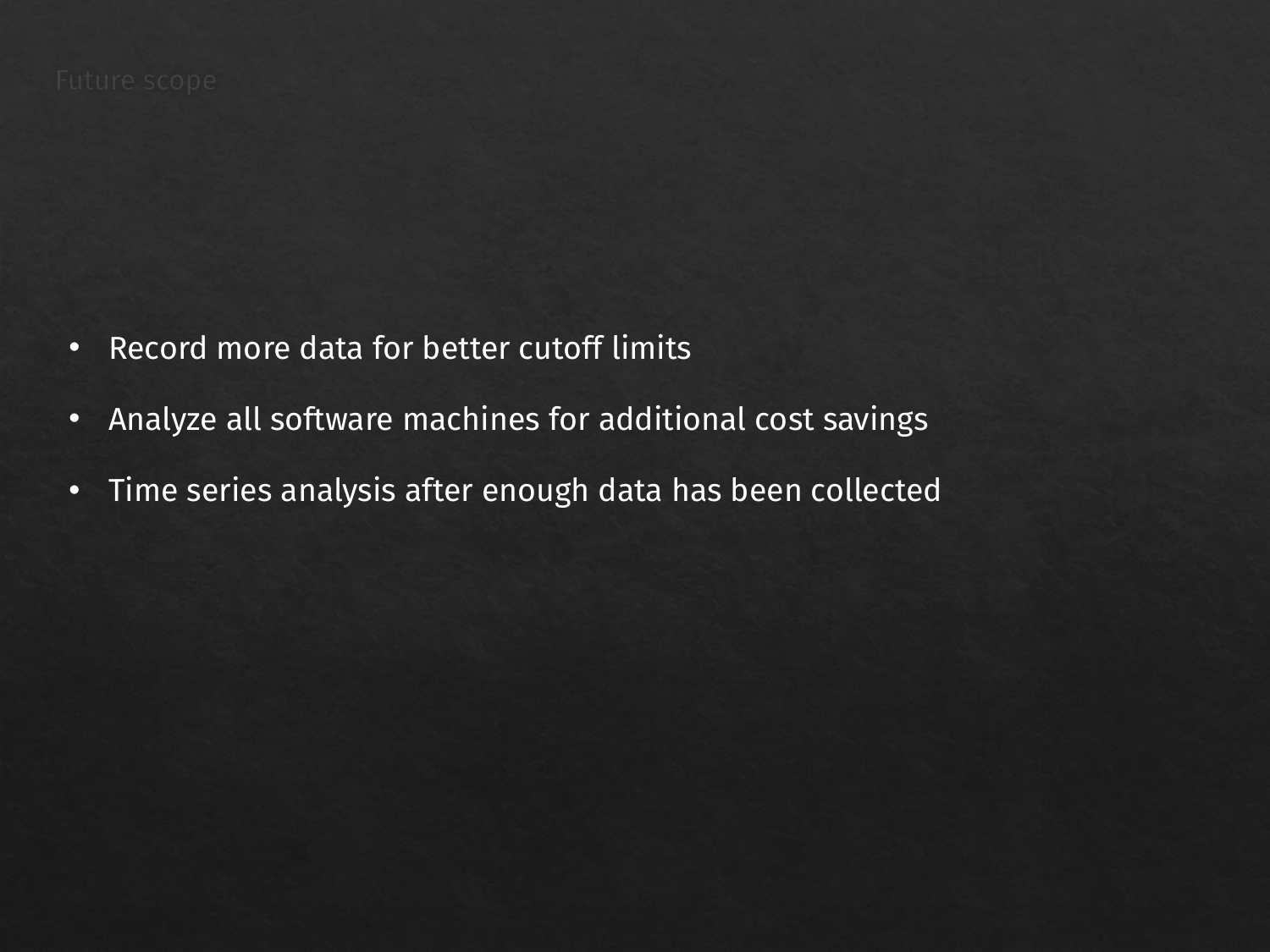

# Future scope
Record more data for better cutoff limits
Analyze all software machines for additional cost savings
Time series analysis after enough data has been collected